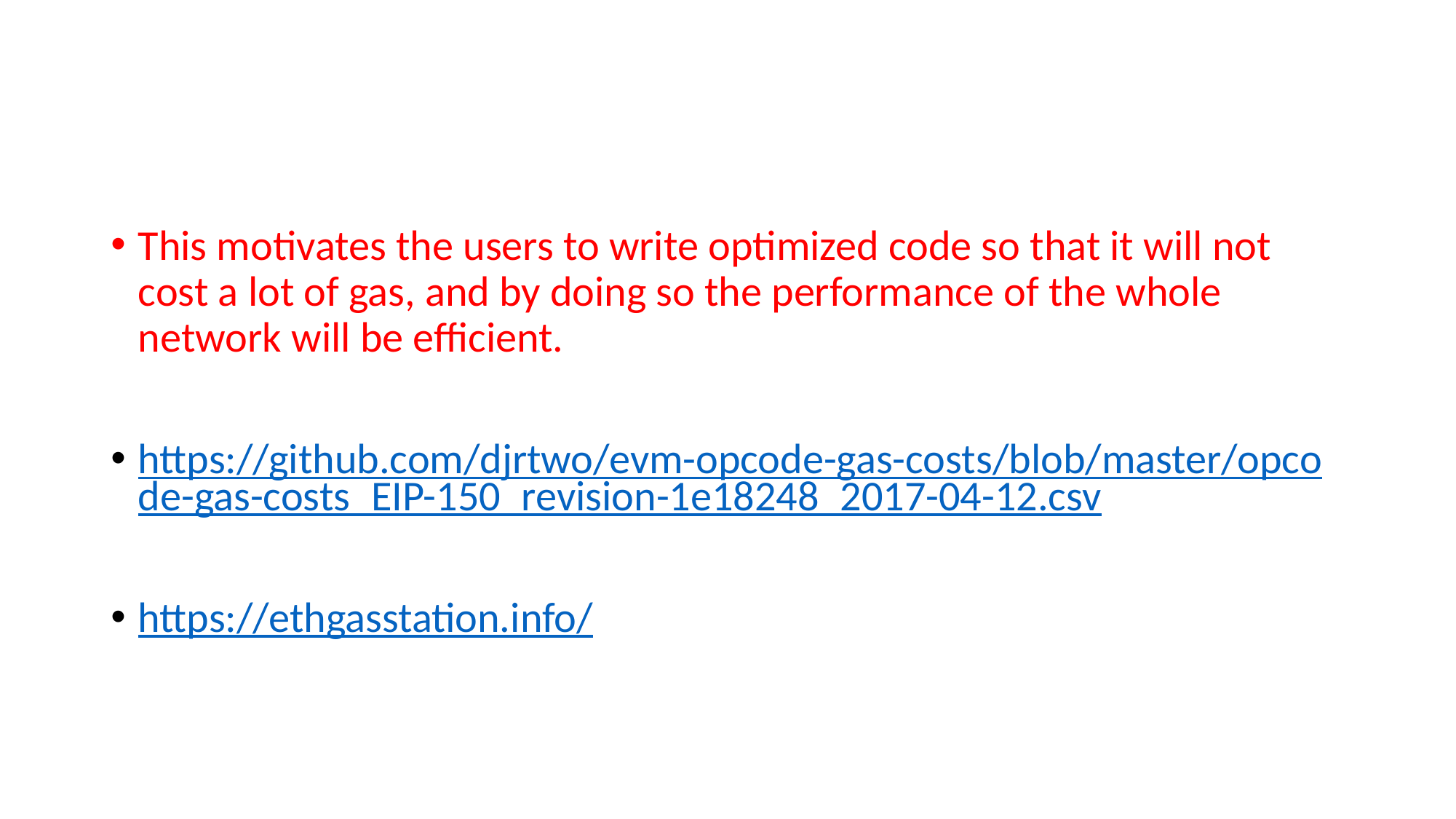

#
This motivates the users to write optimized code so that it will not cost a lot of gas, and by doing so the performance of the whole network will be efficient.

https://github.com/djrtwo/evm-opcode-gas-costs/blob/master/opcode-gas-costs_EIP-150_revision-1e18248_2017-04-12.csv

https://ethgasstation.info/